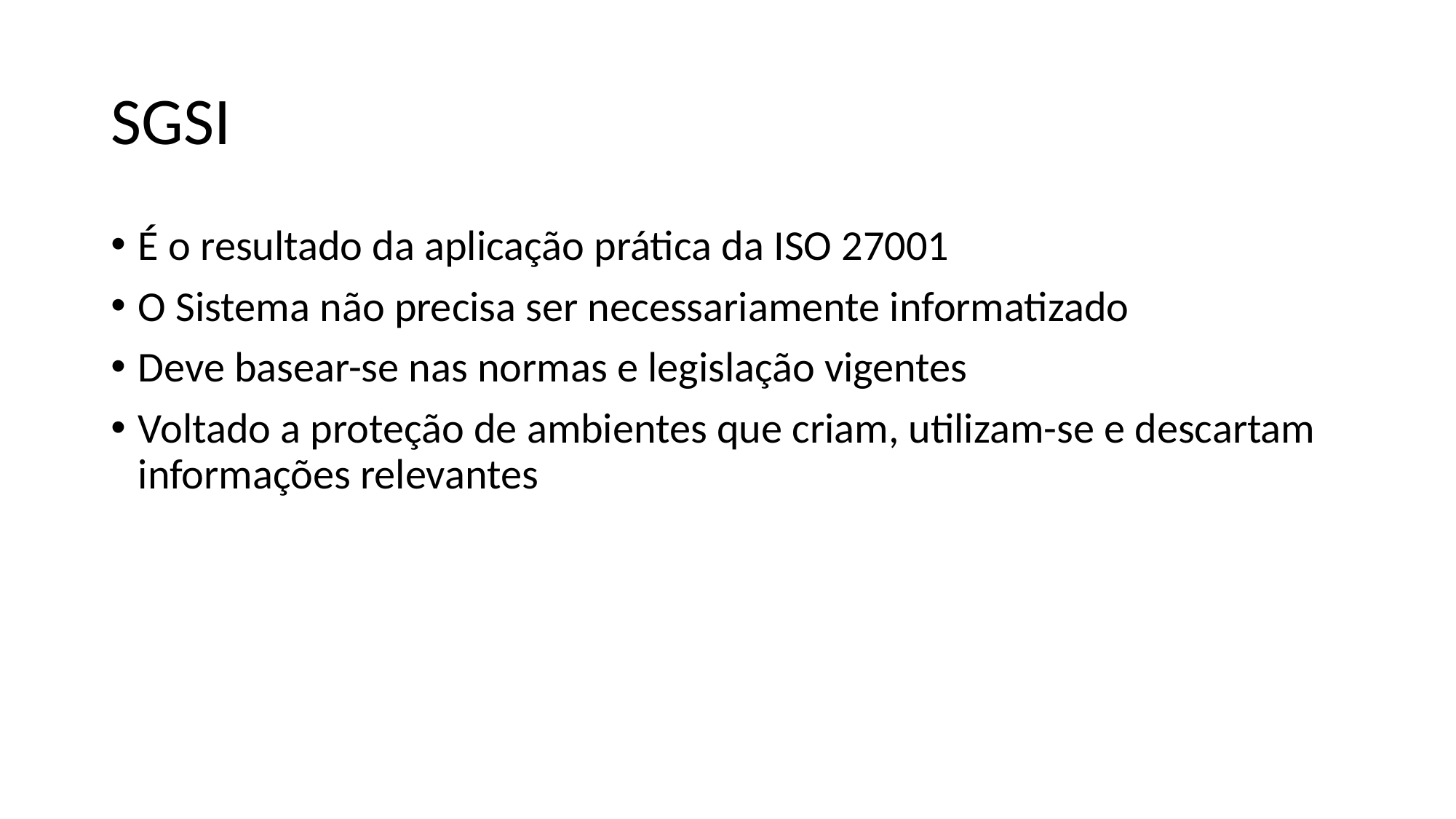

# SGSI
É o resultado da aplicação prática da ISO 27001
O Sistema não precisa ser necessariamente informatizado
Deve basear-se nas normas e legislação vigentes
Voltado a proteção de ambientes que criam, utilizam-se e descartam informações relevantes